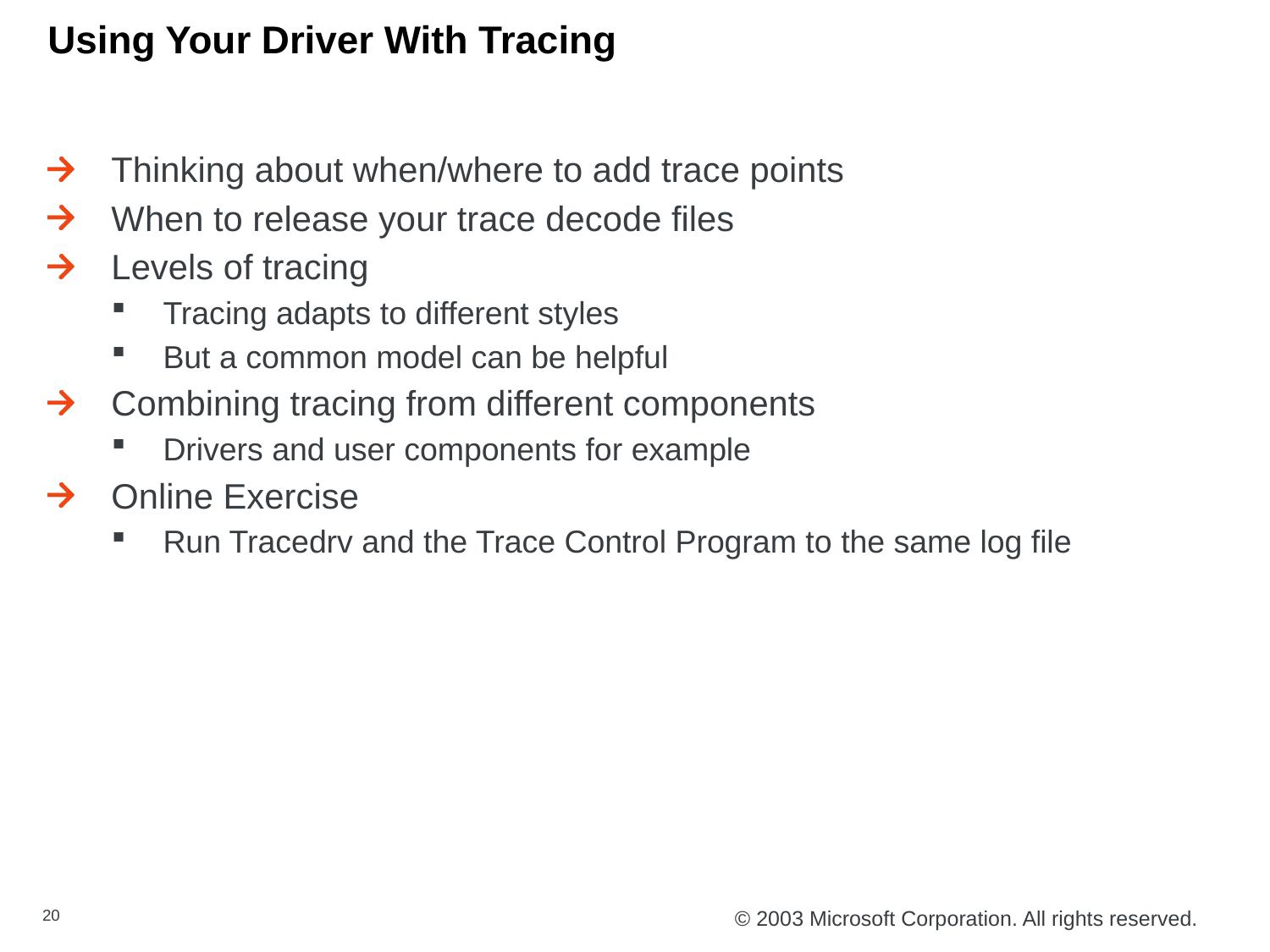

# Using Your Driver With Tracing
Thinking about when/where to add trace points
When to release your trace decode files
Levels of tracing
Tracing adapts to different styles
But a common model can be helpful
Combining tracing from different components
Drivers and user components for example
Online Exercise
Run Tracedrv and the Trace Control Program to the same log file
20